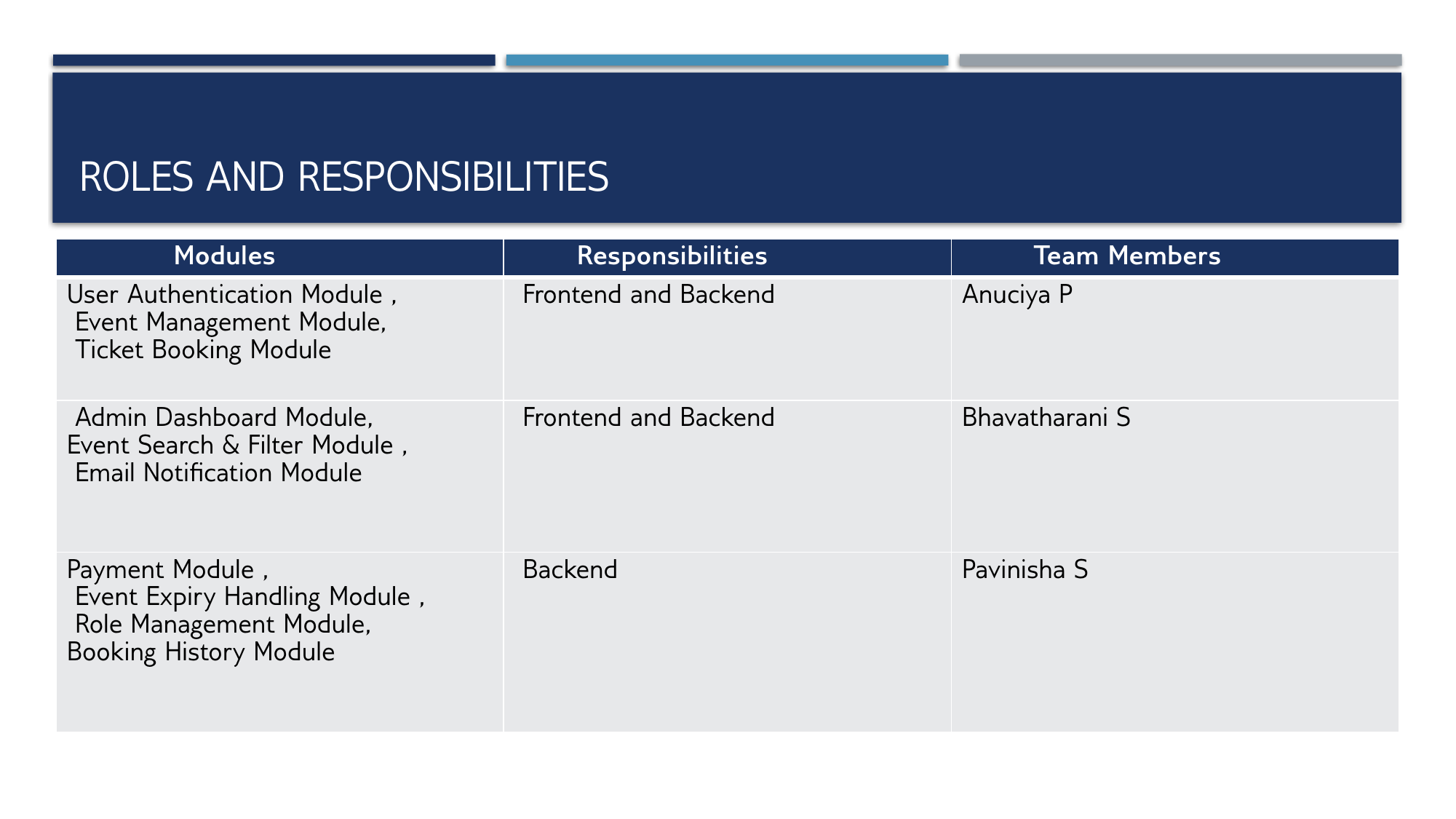

# Roles and responsibilities
| Modules | Responsibilities | Team Members |
| --- | --- | --- |
| User Authentication Module , Event Management Module, Ticket Booking Module | Frontend and Backend | Anuciya P |
| Admin Dashboard Module, Event Search & Filter Module , Email Notification Module | Frontend and Backend | Bhavatharani S |
| Payment Module , Event Expiry Handling Module , Role Management Module, Booking History Module | Backend | Pavinisha S |